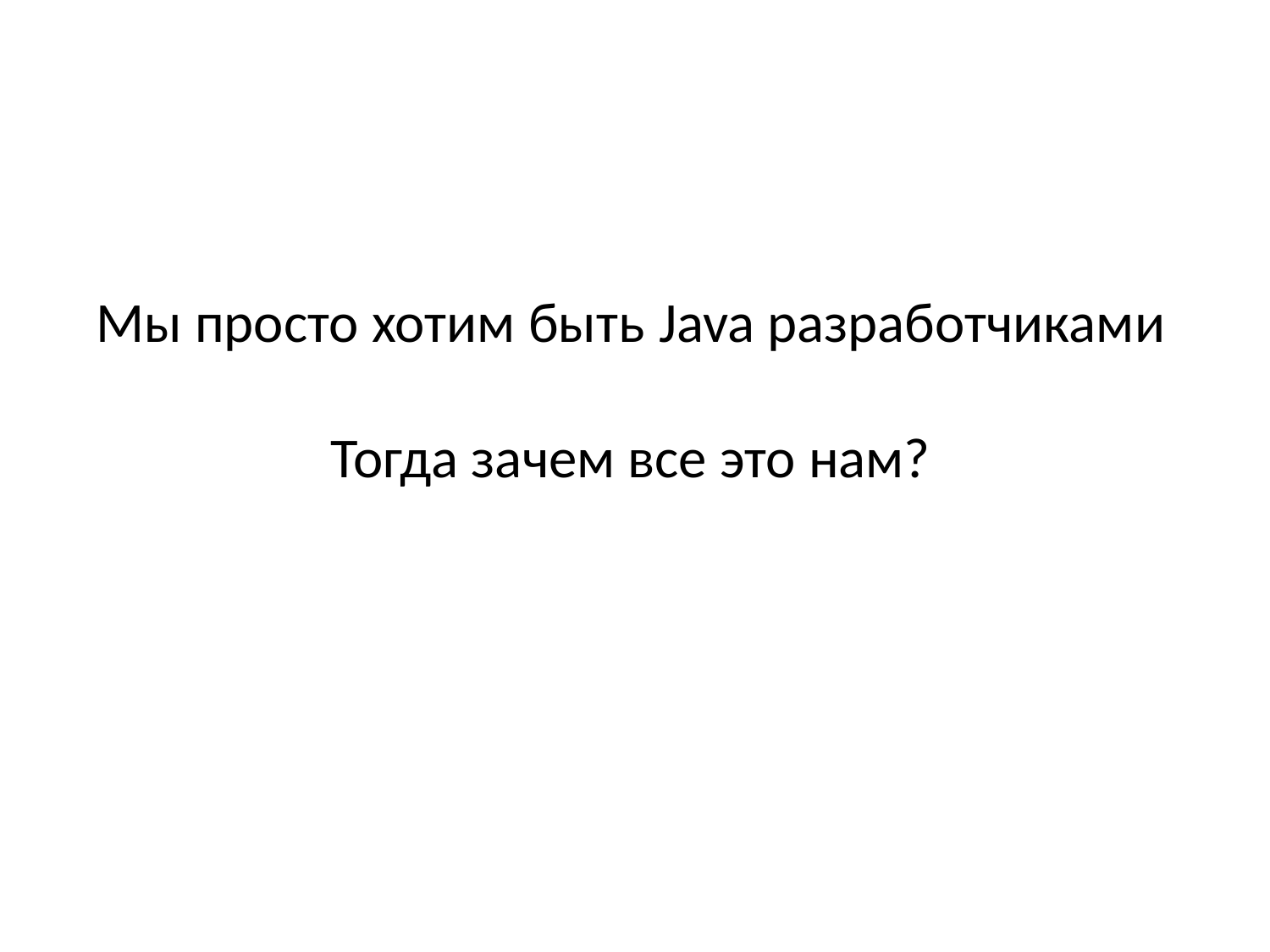

# Мы просто хотим быть Java разработчиками Тогда зачем все это нам?